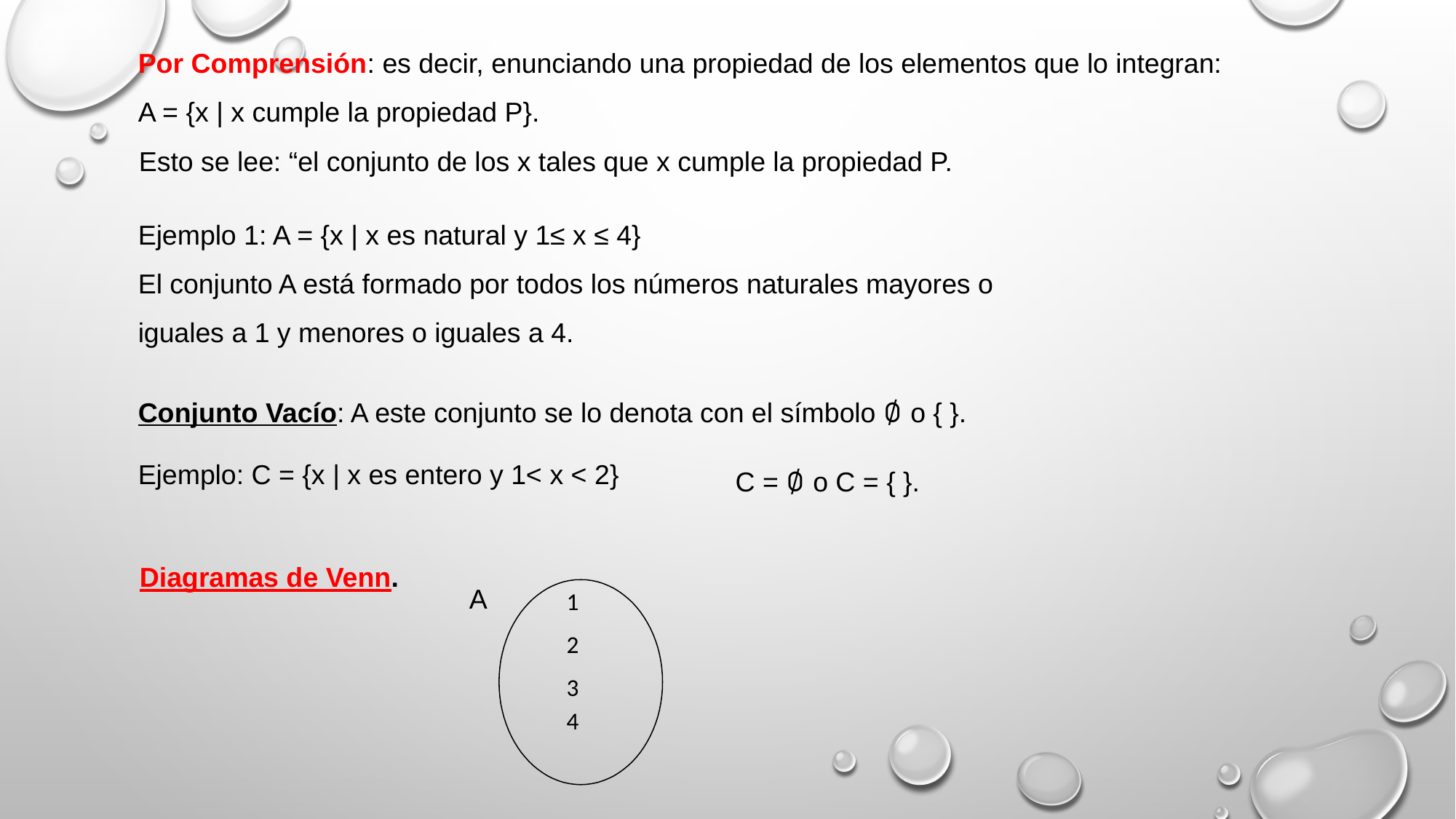

Por Comprensión: es decir, enunciando una propiedad de los elementos que lo integran:
A = {x | x cumple la propiedad P}.
  Esto se lee: “el conjunto de los x tales que x cumple la propiedad P.
Ejemplo 1: A = {x | x es natural y 1≤ x ≤ 4}
El conjunto A está formado por todos los números naturales mayores o iguales a 1 y menores o iguales a 4.
Conjunto Vacío: A este conjunto se lo denota con el símbolo ∅ o { }.
Ejemplo: C = {x | x es entero y 1< x < 2}
C = ∅ o C = { }.
Diagramas de Venn.
A

1
2
3
4